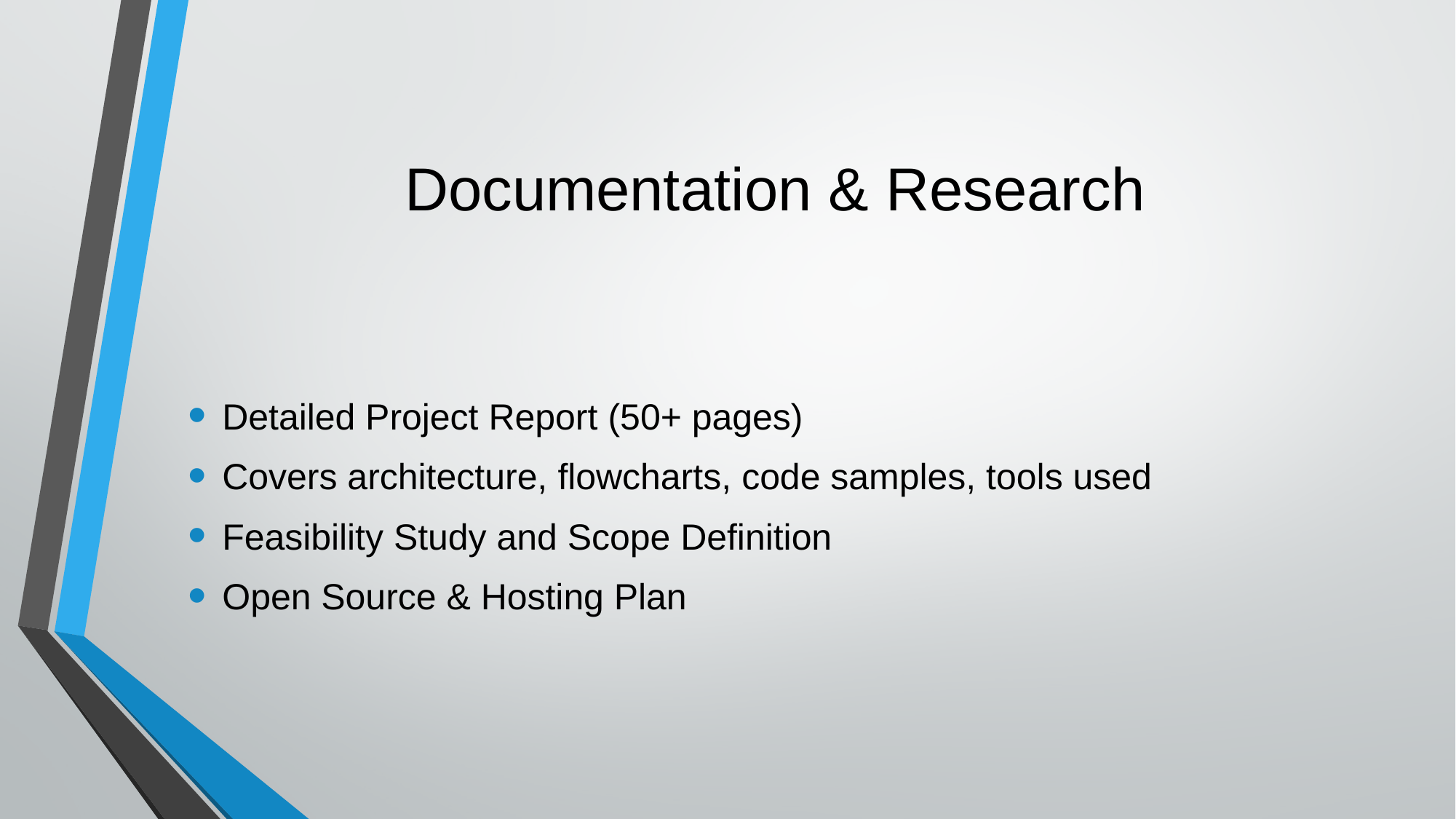

# Documentation & Research
Detailed Project Report (50+ pages)
Covers architecture, flowcharts, code samples, tools used
Feasibility Study and Scope Definition
Open Source & Hosting Plan